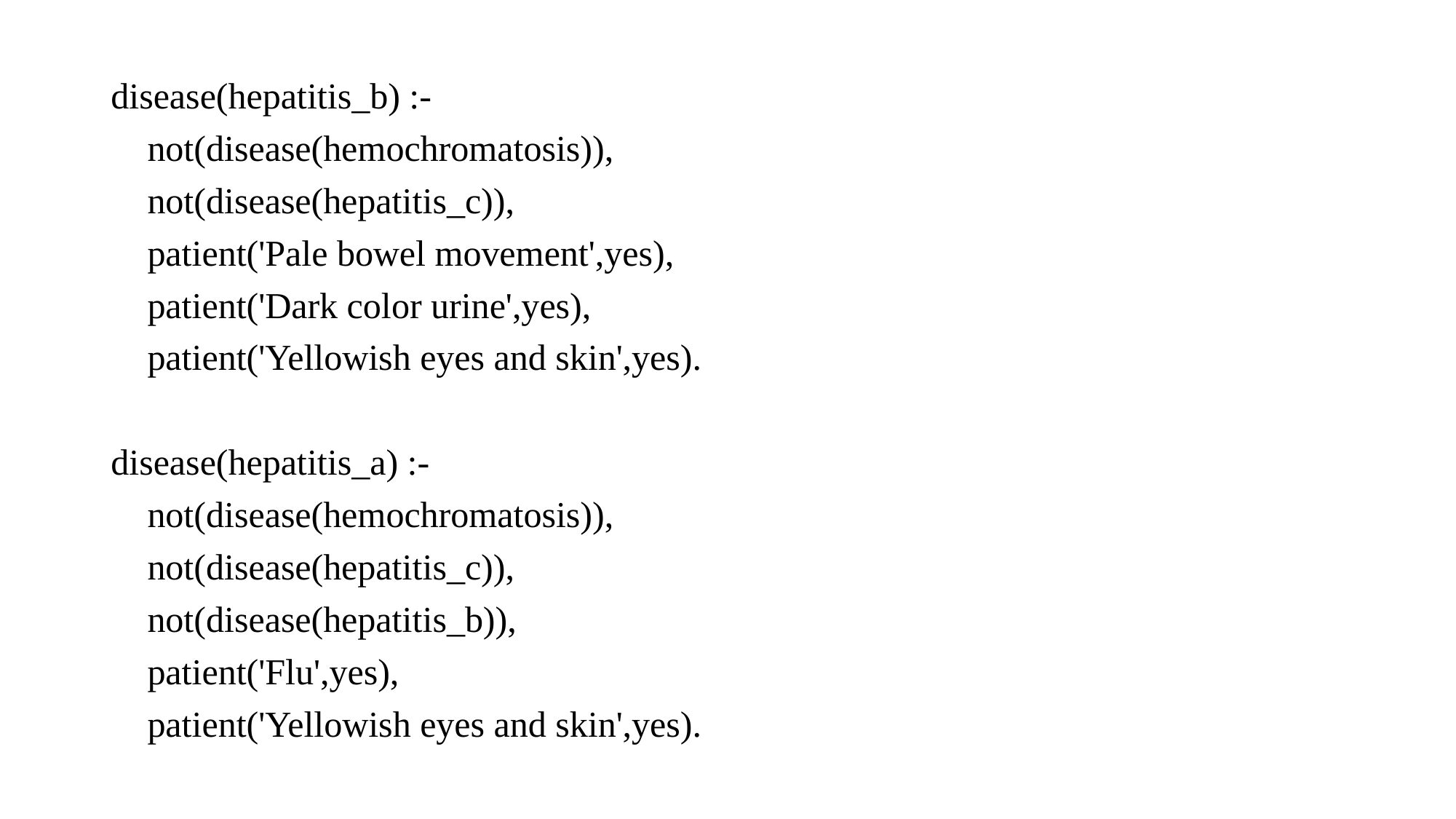

disease(hepatitis_b) :-
    not(disease(hemochromatosis)),
    not(disease(hepatitis_c)),
    patient('Pale bowel movement',yes),
    patient('Dark color urine',yes),
    patient('Yellowish eyes and skin',yes).

disease(hepatitis_a) :-
    not(disease(hemochromatosis)),
    not(disease(hepatitis_c)),
    not(disease(hepatitis_b)),
    patient('Flu',yes),
    patient('Yellowish eyes and skin',yes).